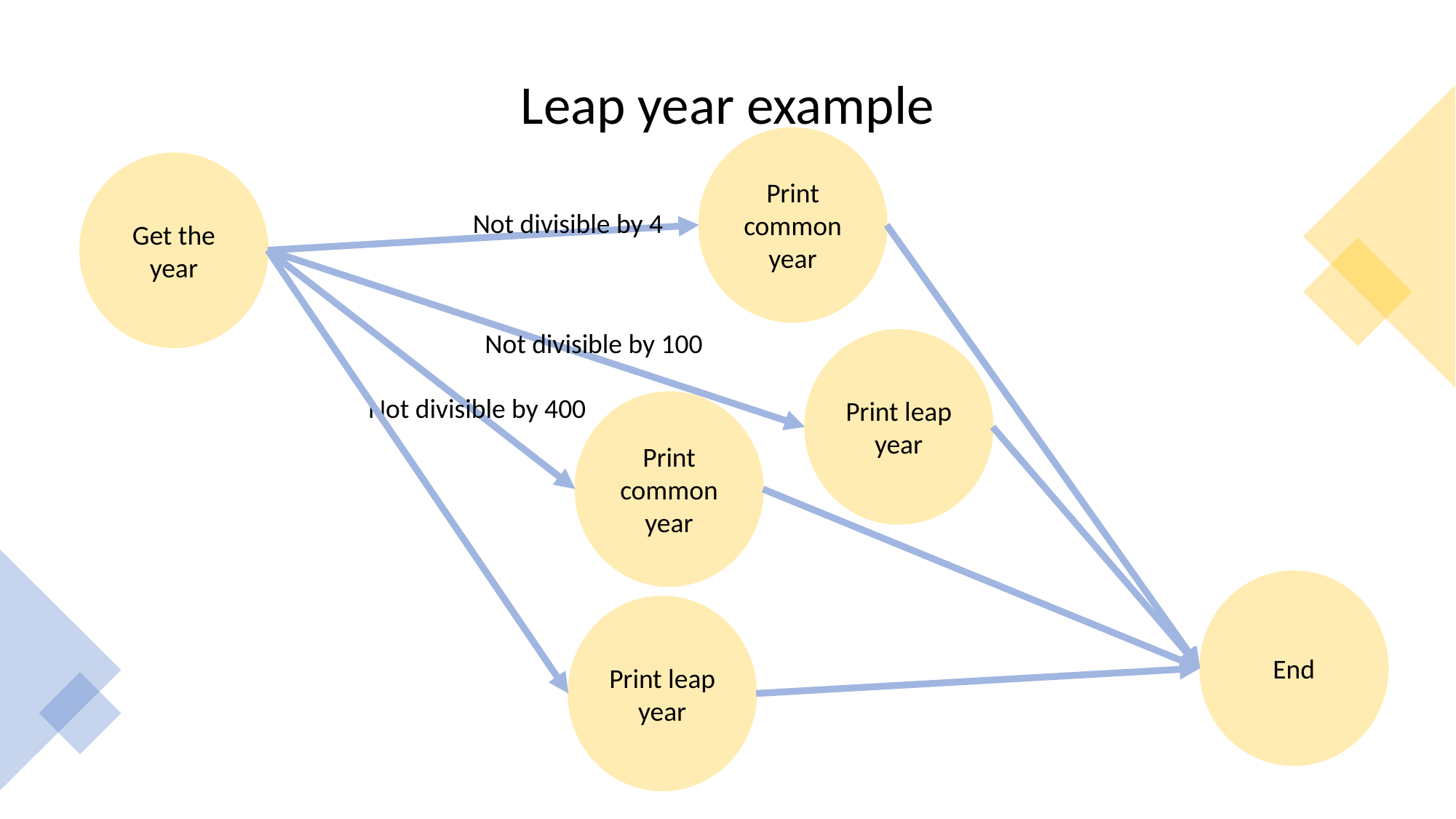

# Leap year example
Print common year
Get the year

Not divisible by 4

Not divisible by 100
Print leap year
Not divisible by 400
Print common year
End
Print leap year